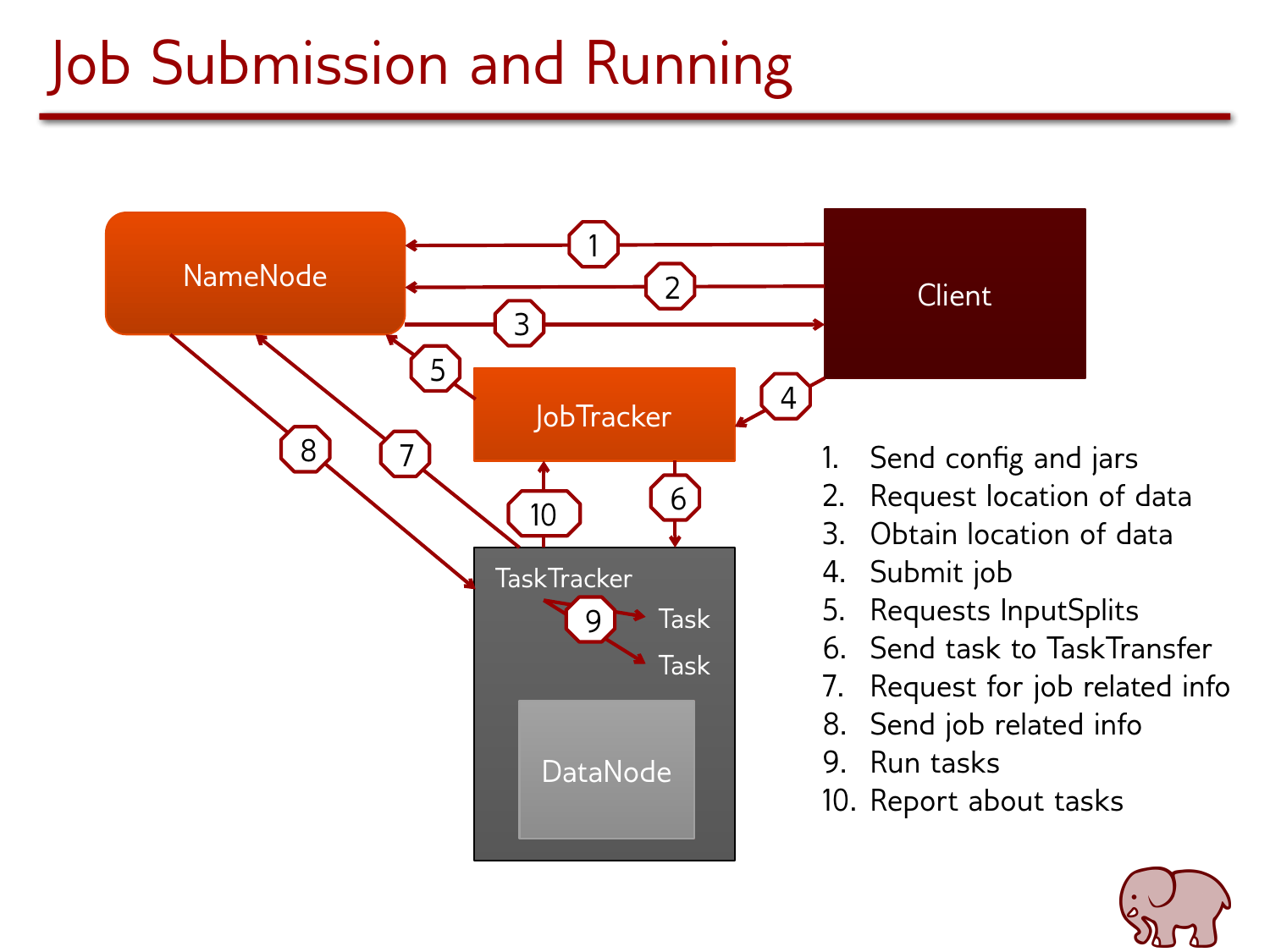

# Job Submission and Running
Client
NameNode
1
2
3
5
JobTracker
4
8
Send config and jars
Request location of data
Obtain location of data
Submit job
Requests InputSplits
Send task to TaskTransfer
Request for job related info
Send job related info
Run tasks
Report about tasks
7
6
10

TaskTracker
Task
9
Task
DataNode